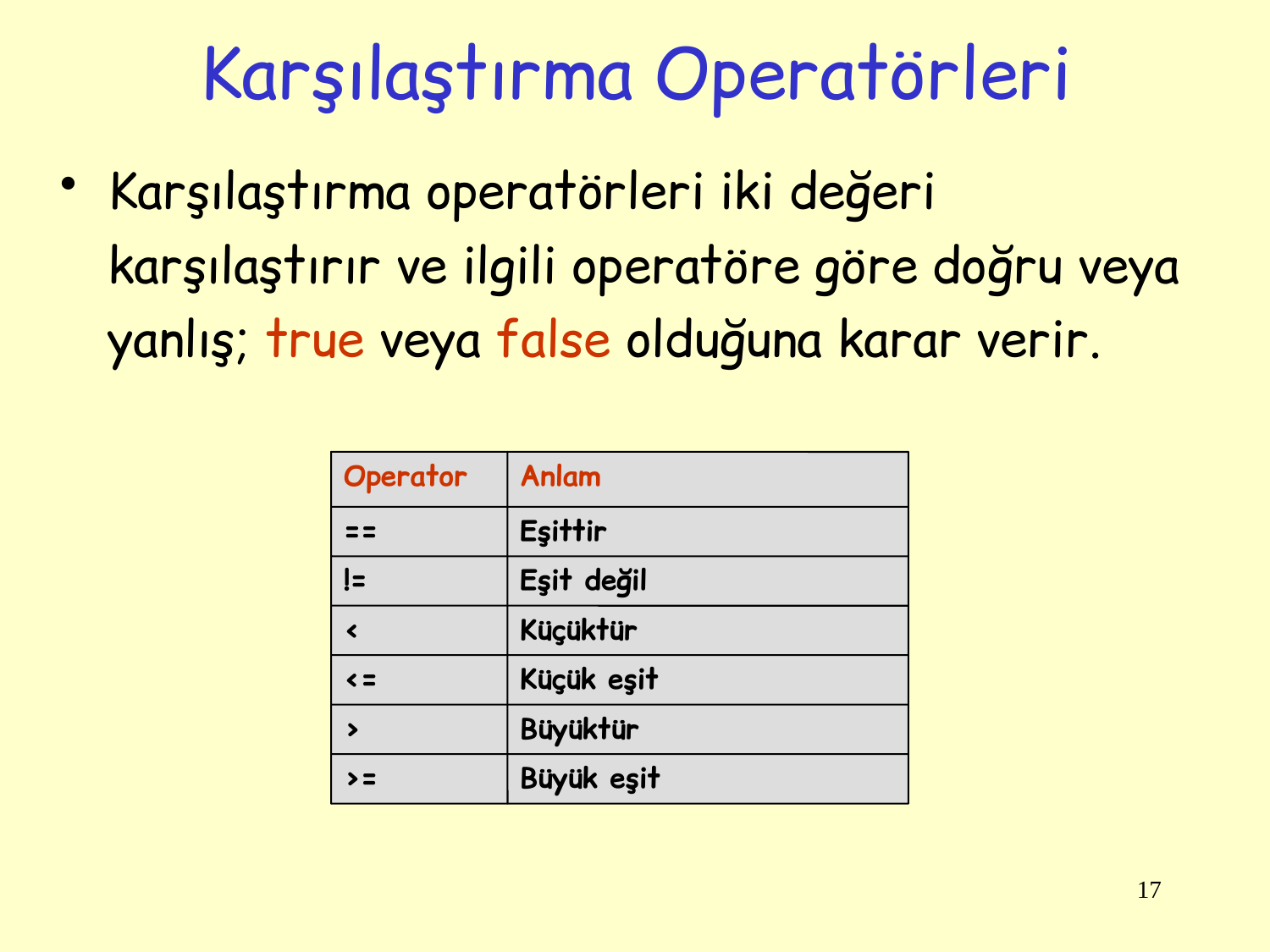

# Karşılaştırma Operatörleri
Karşılaştırma operatörleri iki değeri karşılaştırır ve ilgili operatöre göre doğru veya yanlış; true veya false olduğuna karar verir.
Operator

Anlam

==

Eşittir
!=

Eşit değil
<

Küçüktür
<=

Küçük eşit
>

Büyüktür
>=

Büyük eşit

17